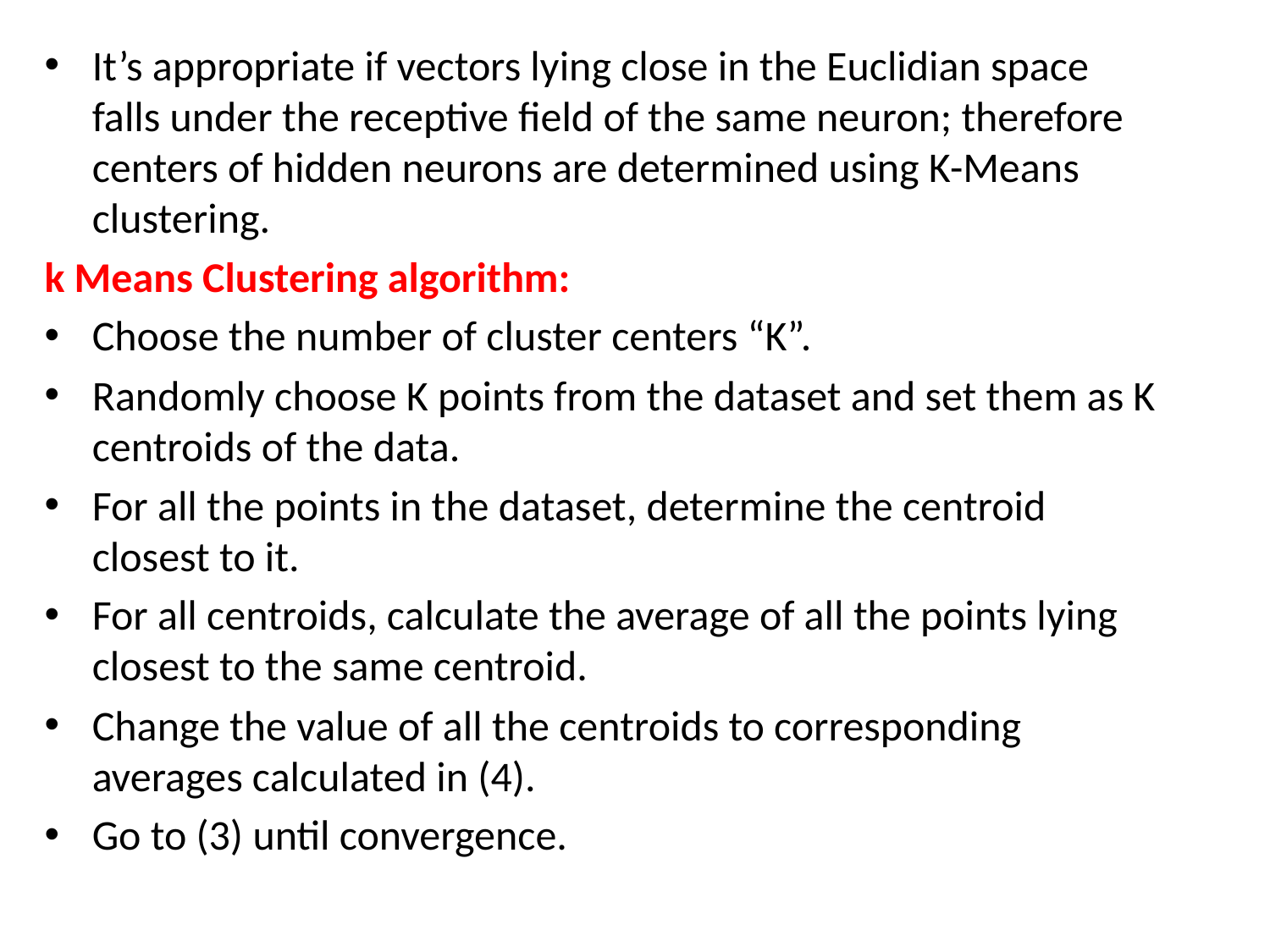

It’s appropriate if vectors lying close in the Euclidian space falls under the receptive field of the same neuron; therefore centers of hidden neurons are determined using K-Means clustering.
k Means Clustering algorithm:
Choose the number of cluster centers “K”.
Randomly choose K points from the dataset and set them as K centroids of the data.
For all the points in the dataset, determine the centroid closest to it.
For all centroids, calculate the average of all the points lying closest to the same centroid.
Change the value of all the centroids to corresponding averages calculated in (4).
Go to (3) until convergence.